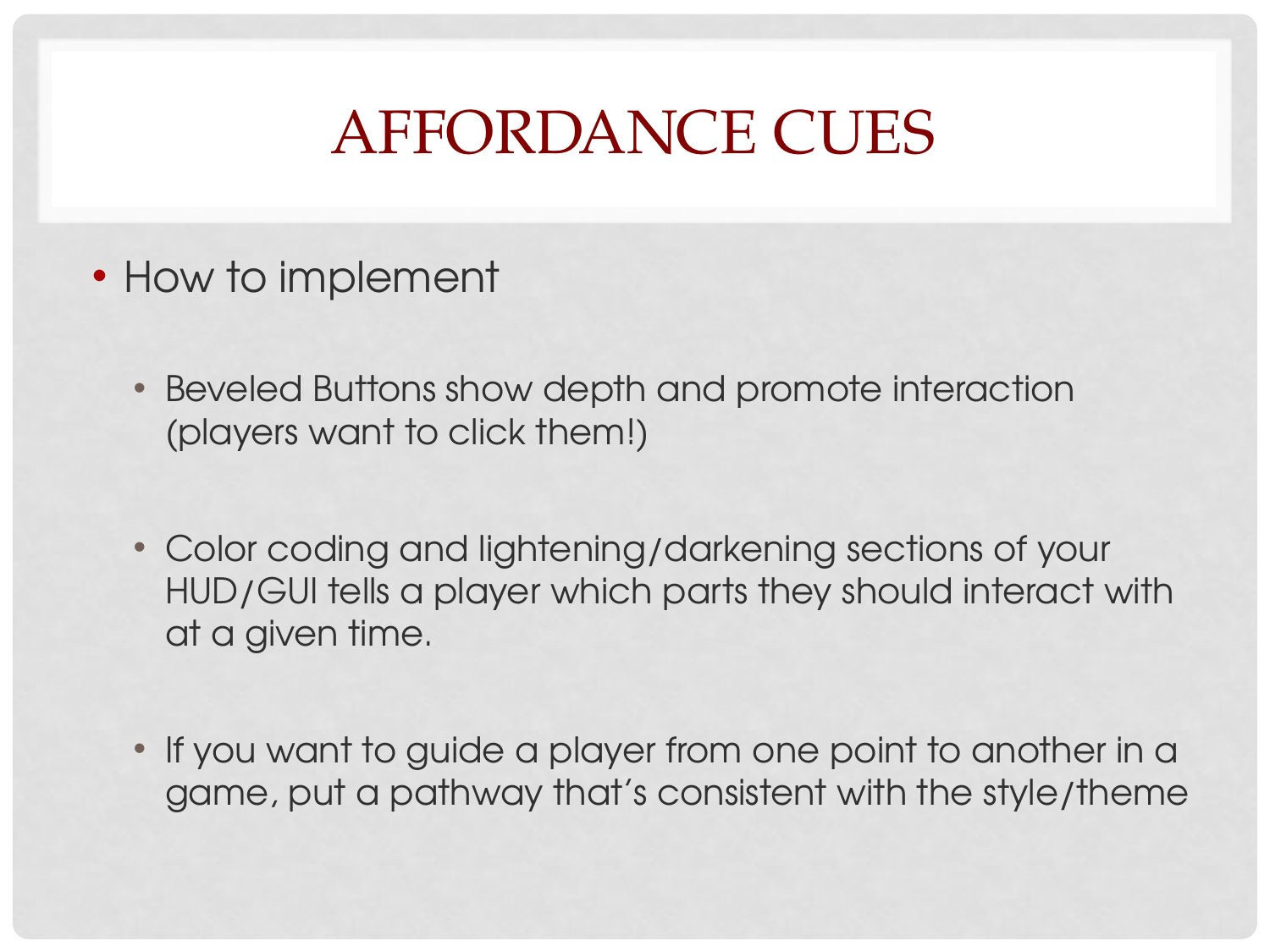

# Affordance cues
How to implement

Beveled Buttons show depth and promote interaction (players want to click them!)

Color coding and lightening/darkening sections of your HUD/GUI tells a player which parts they should interact with at a given time.

If you want to guide a player from one point to another in a game, put a pathway that’s consistent with the style/theme